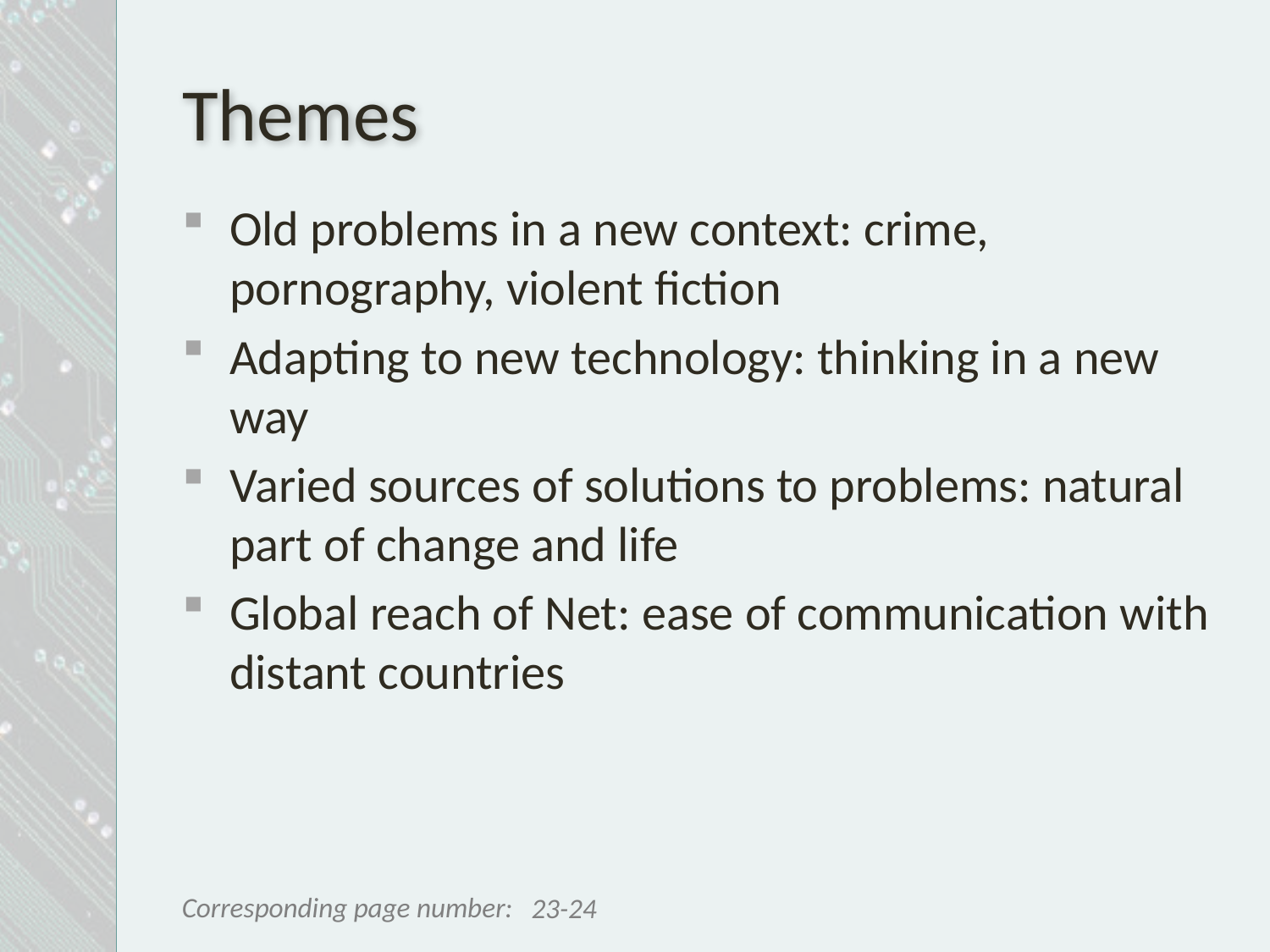

# Themes
Old problems in a new context: crime, pornography, violent fiction
Adapting to new technology: thinking in a new way
Varied sources of solutions to problems: natural part of change and life
Global reach of Net: ease of communication with distant countries

23-24